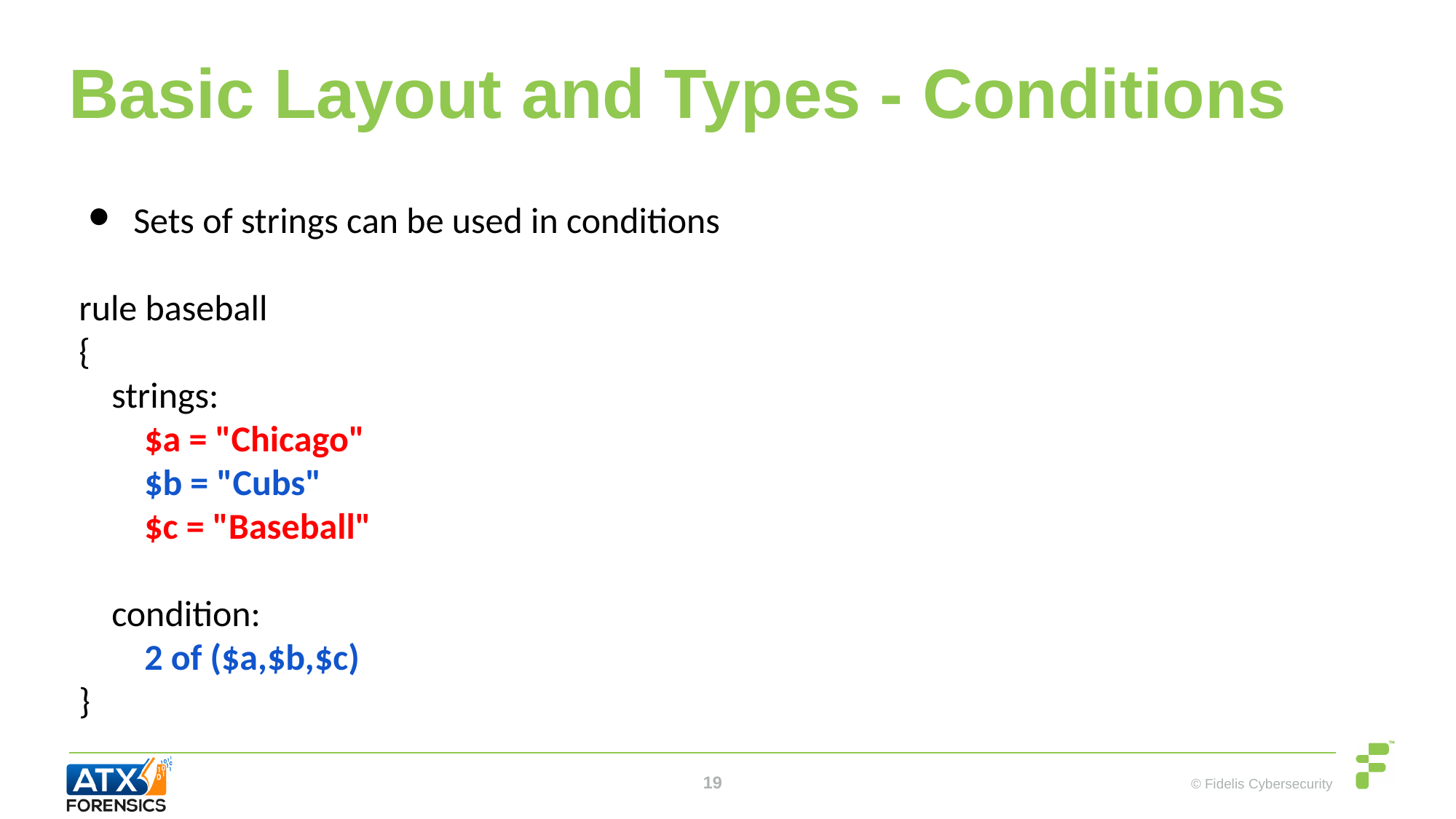

# Basic Layout and Types - Conditions
Sets of strings can be used in conditions

rule baseball
{
    strings:
        $a = "Chicago"
        $b = "Cubs"
        $c = "Baseball"
    condition:
        2 of ($a,$b,$c)
}

19